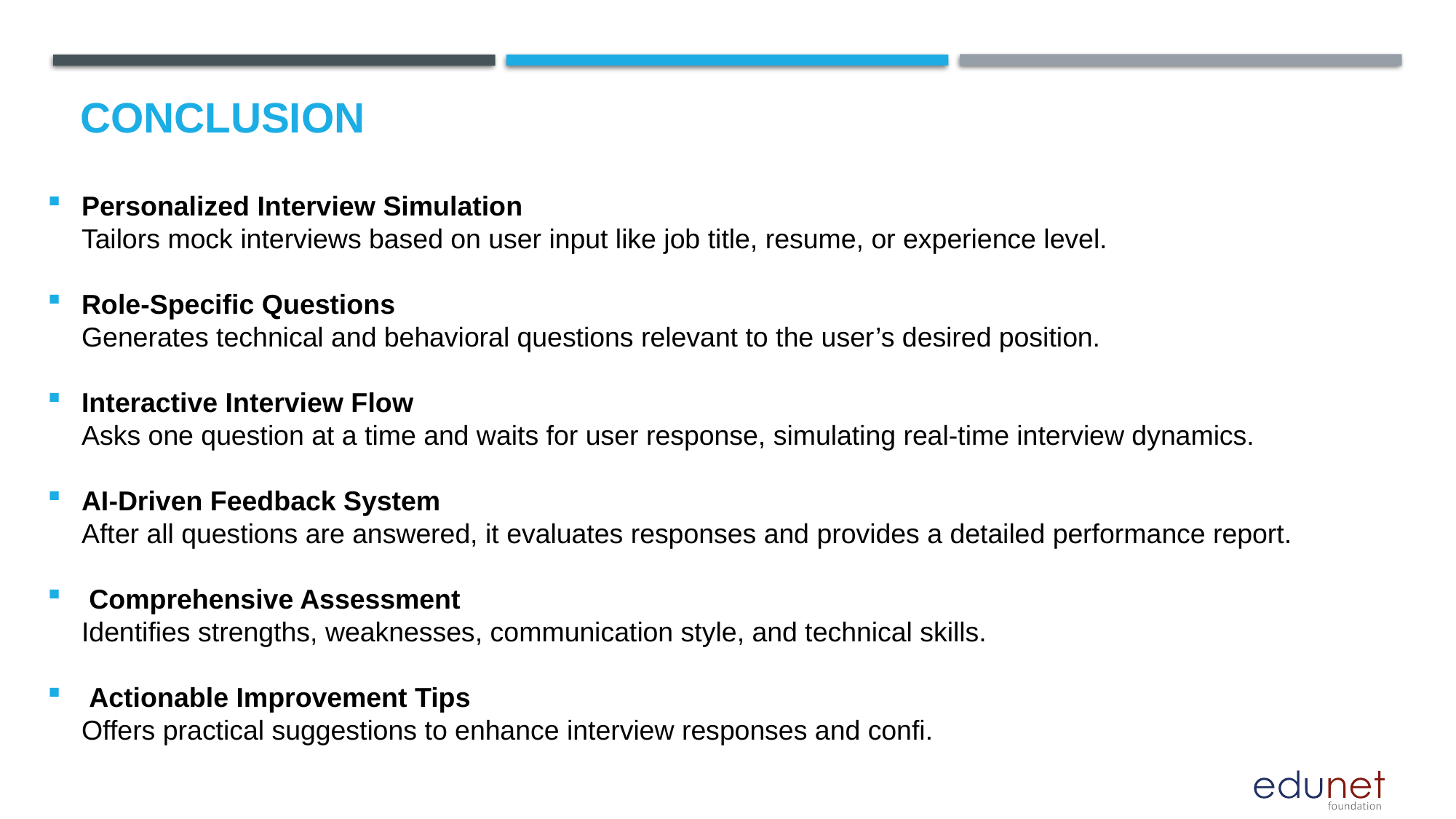

# Conclusion
Personalized Interview Simulation
Tailors mock interviews based on user input like job title, resume, or experience level.

Role-Specific Questions
Generates technical and behavioral questions relevant to the user’s desired position.

Interactive Interview Flow
Asks one question at a time and waits for user response, simulating real-time interview dynamics.

AI-Driven Feedback System
After all questions are answered, it evaluates responses and provides a detailed performance report.

 Comprehensive Assessment
Identifies strengths, weaknesses, communication style, and technical skills.

 Actionable Improvement Tips
Offers practical suggestions to enhance interview responses and confi.